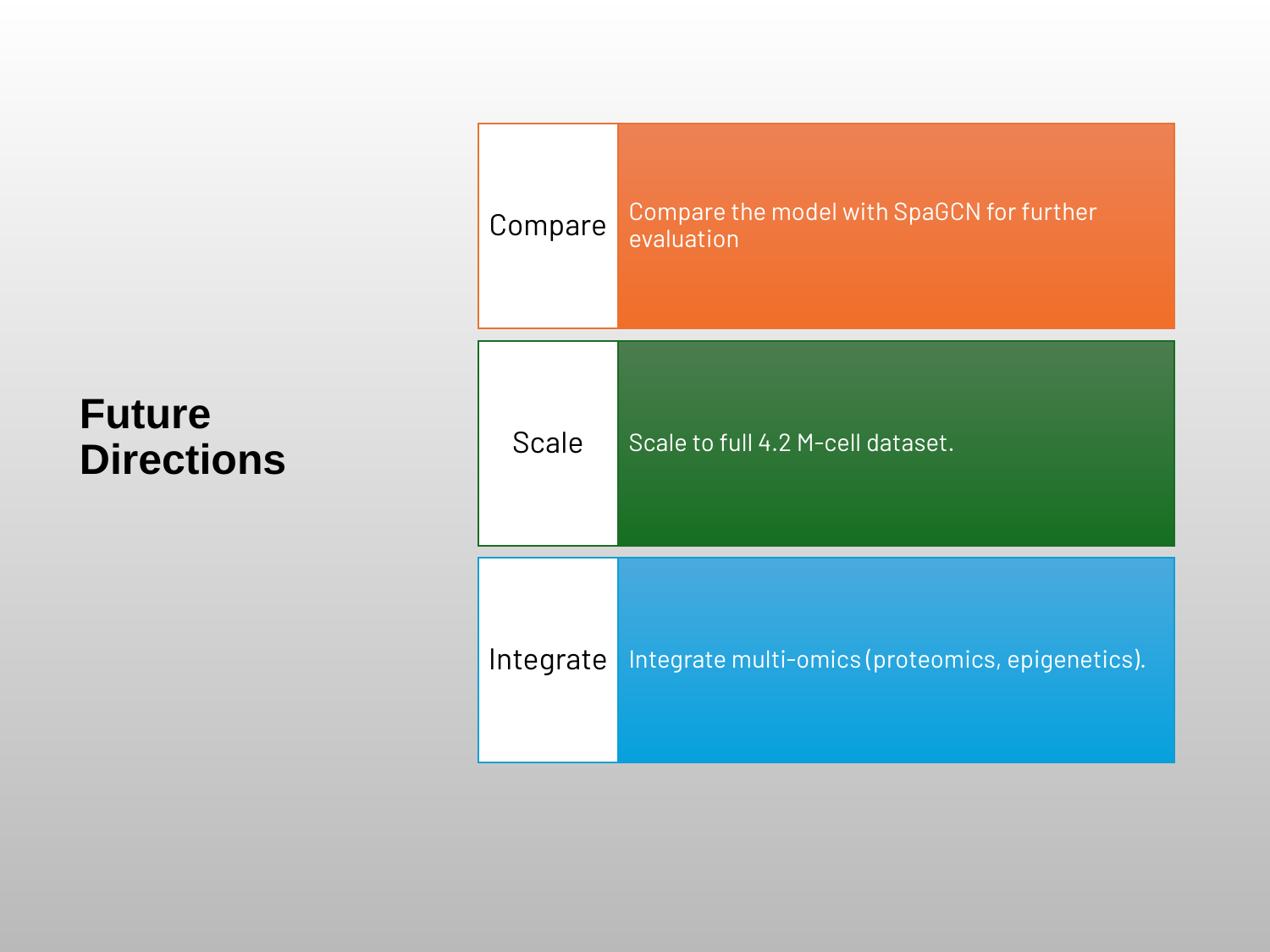

Compare the model with SpaGCN for further evaluation
Compare
Scale to full 4.2 M-cell dataset.
Scale
Integrate multi-omics (proteomics, epigenetics).
Integrate
# Future Directions